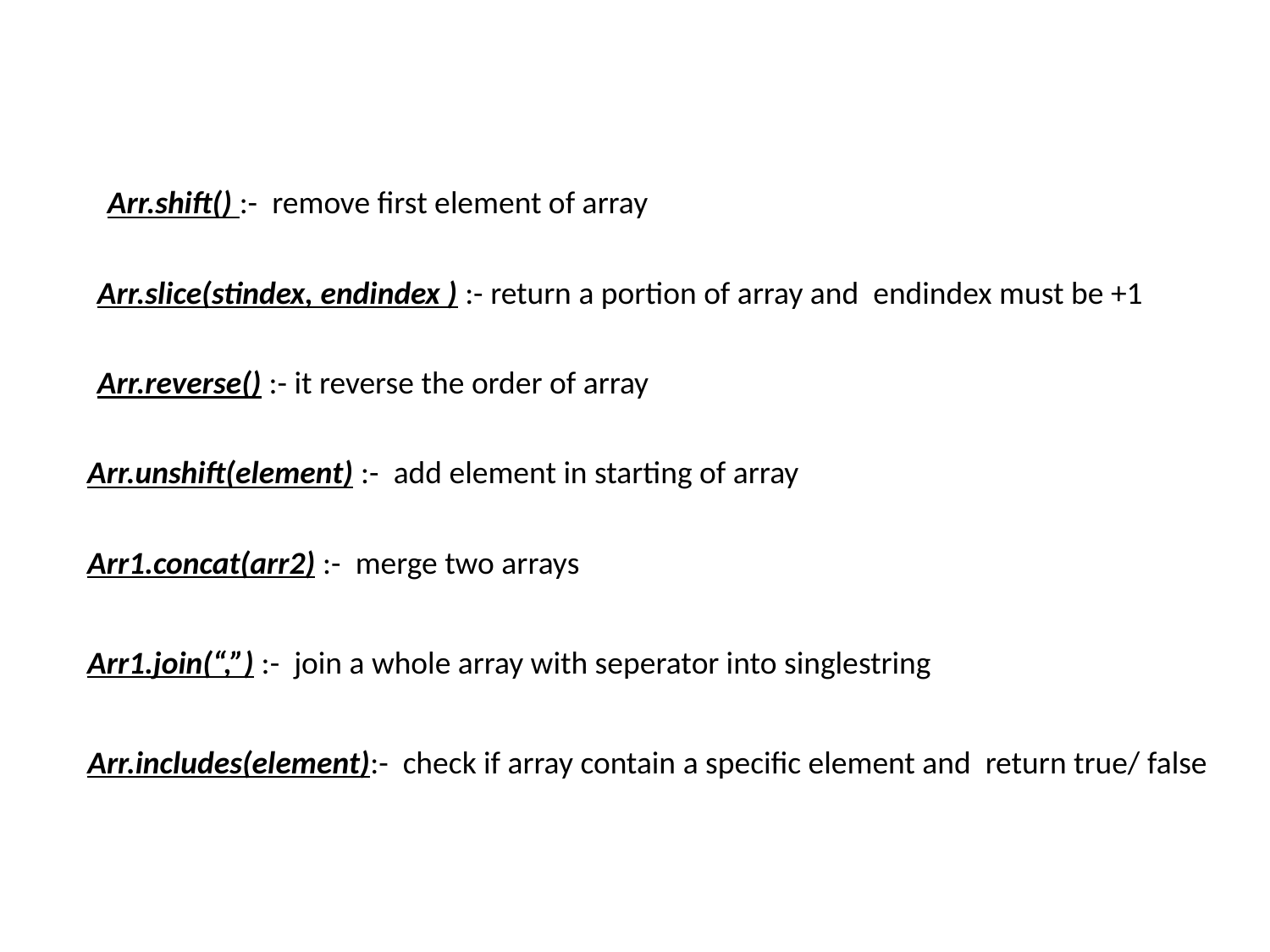

Arr.shift() :-  remove first element of array
Arr.slice(stindex, endindex ) :- return a portion of array and  endindex must be +1
Arr.reverse() :- it reverse the order of array
Arr.unshift(element) :-  add element in starting of array
Arr1.concat(arr2) :-  merge two arrays
Arr1.join(“,”) :-  join a whole array with seperator into singlestring
Arr.includes(element):-  check if array contain a specific element and  return true/ false